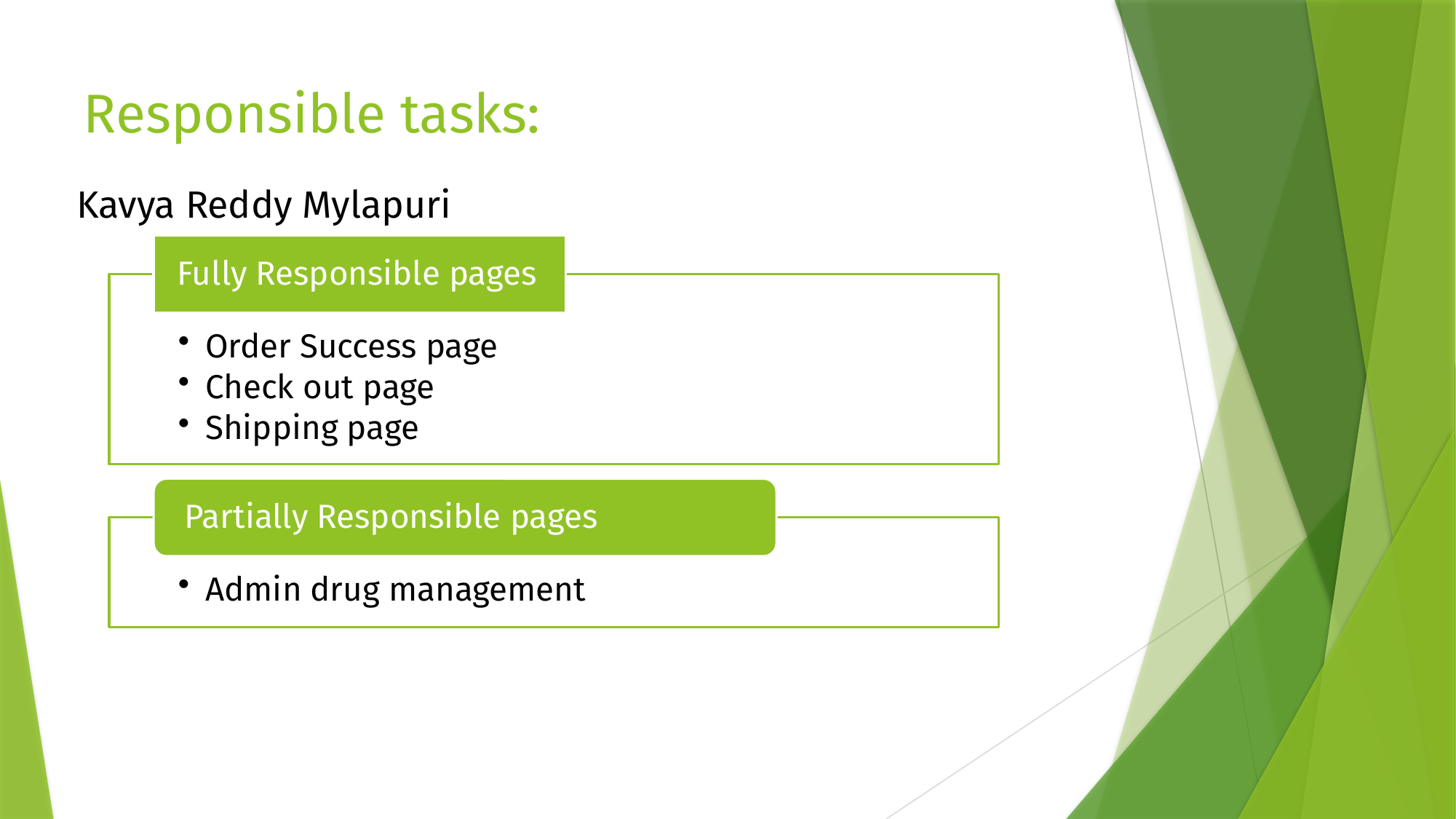

# Responsible tasks:
Kavya Reddy Mylapuri
Order Success page
Check out page
Shipping page
Fully Responsible pages
Admin drug management
Partially Responsible pages